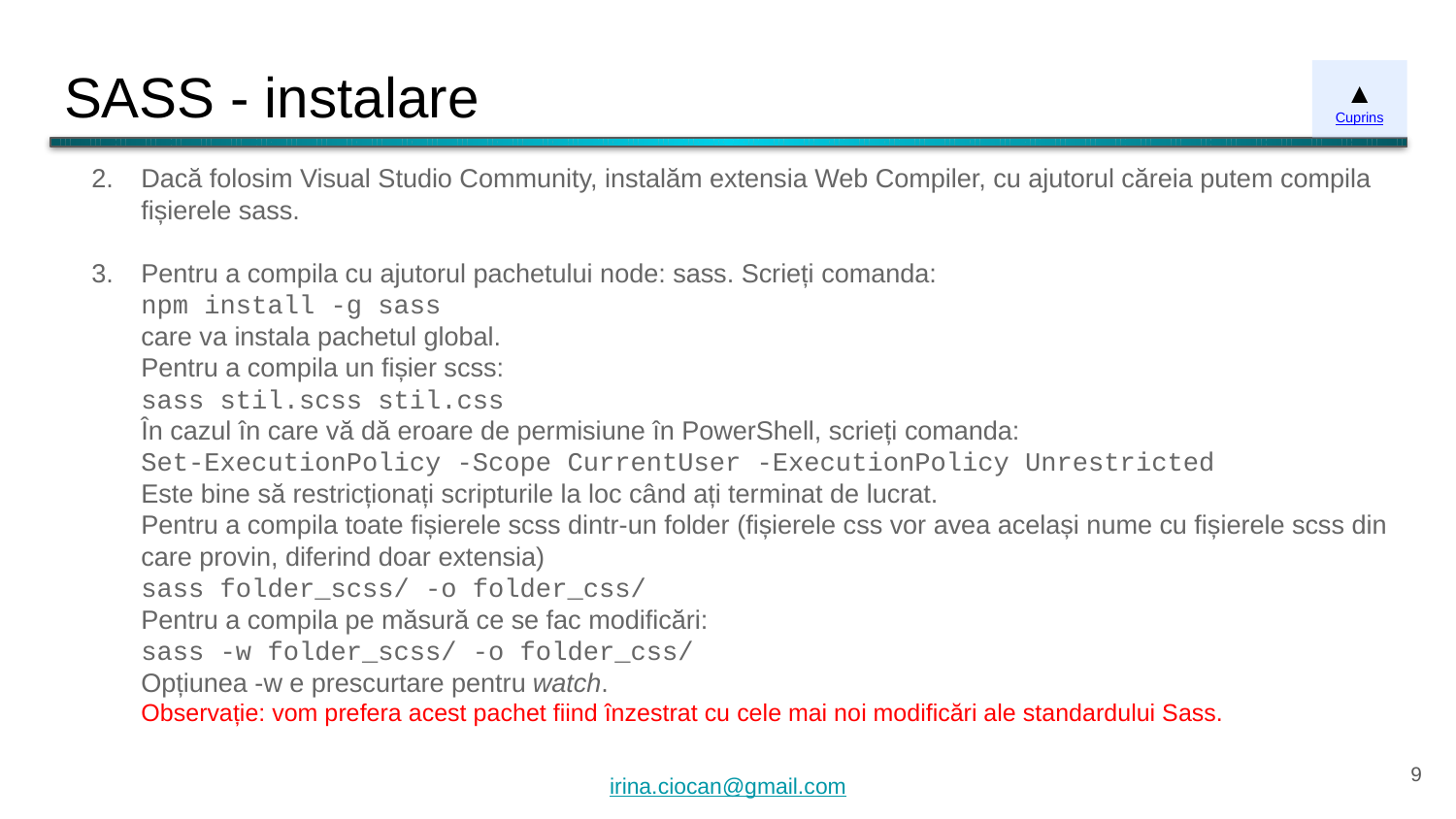

# SASS - instalare
▲
Cuprins

Dacă folosim Visual Studio Community, instalăm extensia Web Compiler, cu ajutorul căreia putem compila fișierele sass.

Pentru a compila cu ajutorul pachetului node: sass. Scrieți comanda:
npm install -g sass
care va instala pachetul global.
Pentru a compila un fișier scss:
sass stil.scss stil.css
În cazul în care vă dă eroare de permisiune în PowerShell, scrieți comanda:
Set-ExecutionPolicy -Scope CurrentUser -ExecutionPolicy Unrestricted
Este bine să restricționați scripturile la loc când ați terminat de lucrat.
Pentru a compila toate fișierele scss dintr-un folder (fișierele css vor avea același nume cu fișierele scss din care provin, diferind doar extensia)
sass folder_scss/ -o folder_css/
Pentru a compila pe măsură ce se fac modificări:
sass -w folder_scss/ -o folder_css/
Opțiunea -w e prescurtare pentru watch.
Observație: vom prefera acest pachet fiind înzestrat cu cele mai noi modificări ale standardului Sass.

9
irina.ciocan@gmail.com